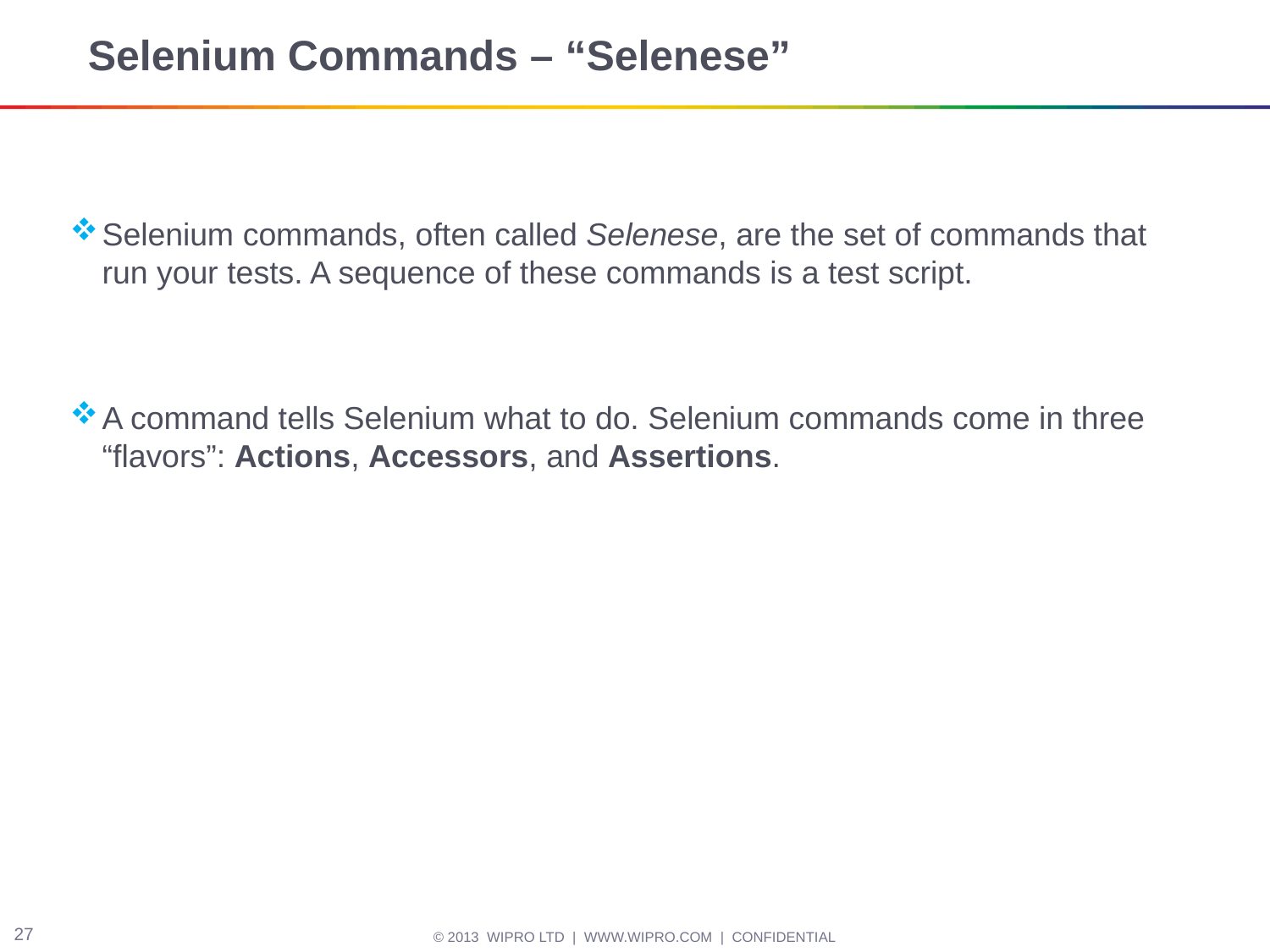

# Selenium Commands – “Selenese”

Selenium commands, often called Selenese, are the set of commands that run your tests. A sequence of these commands is a test script.

A command tells Selenium what to do. Selenium commands come in three “flavors”: Actions, Accessors, and Assertions.